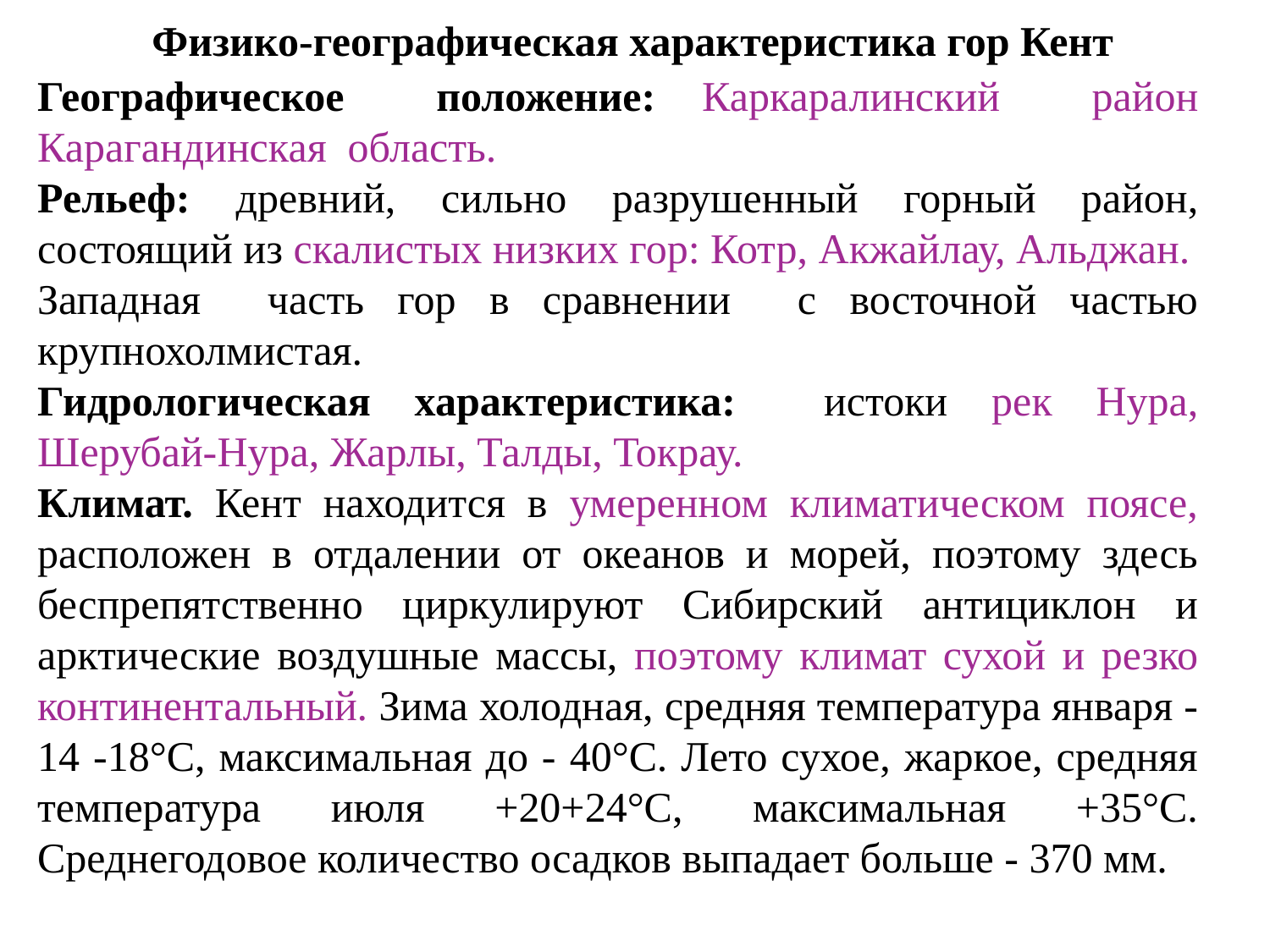

# Физико-географическая характеристика гор Кент
Географическое  положение: Каркаралинский  район Карагандинская  область.
Рельеф: древний, сильно разрушенный горный район, состоящий из скалистых низких гор: Котр, Акжайлау, Альджан.
Западная  часть гор в сравнении  с восточной частью крупнохолмистая.
Гидрологическая характеристика:  истоки рек Нура, Шерубай-Нура, Жарлы, Талды, Токрау.
Климат. Кент находится в умеренном климатическом поясе, расположен в отдалении от океанов и морей, поэтому здесь беспрепятственно циркулируют Сибирский антициклон и арктические воздушные массы, поэтому климат сухой и резко континентальный. Зима холодная, средняя температура января -14 -18°С, максимальная до - 40°С. Лето сухое, жаркое, средняя температура июля +20+24°С, максимальная +35°С. Среднегодовое количество осадков выпадает больше - 370 мм.